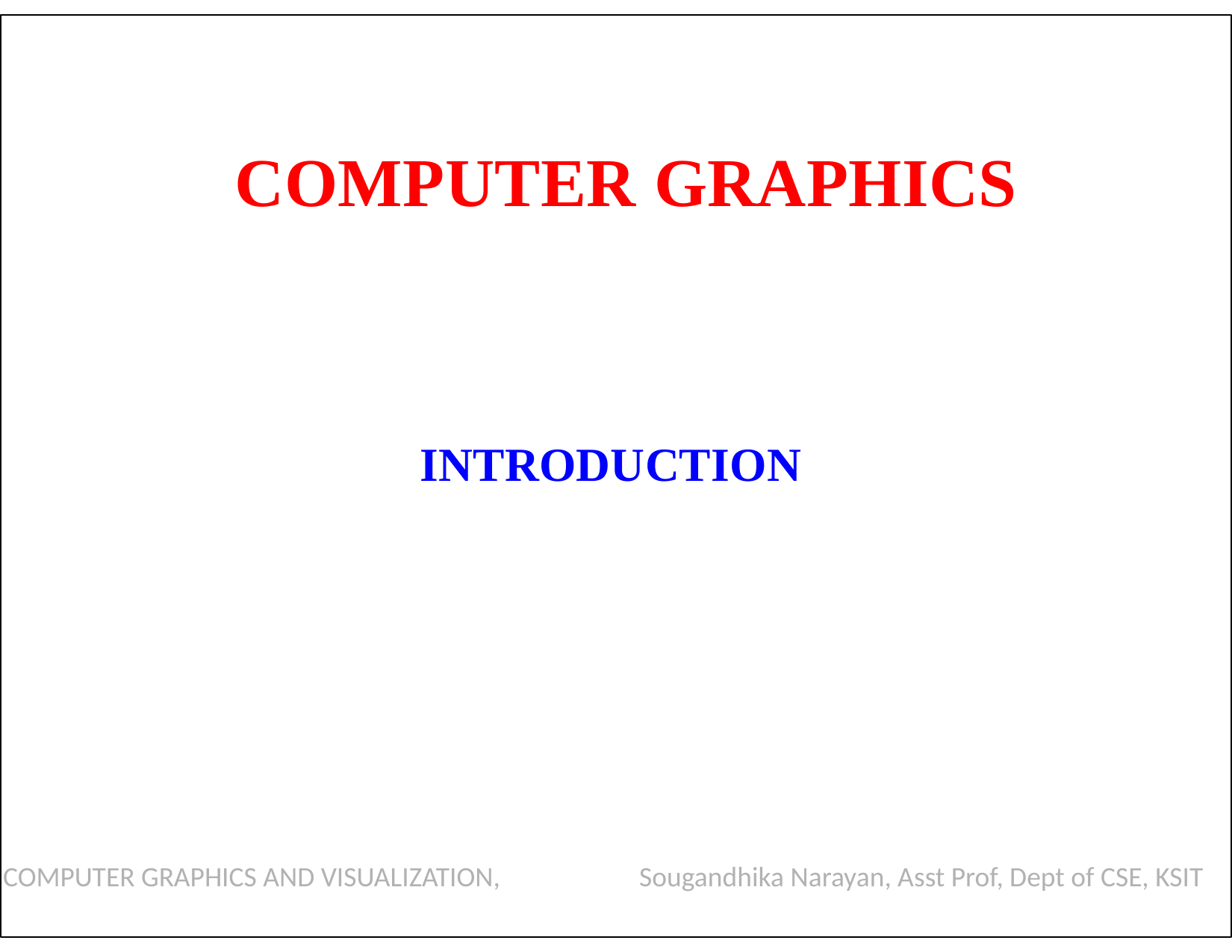

# COMPUTER GRAPHICS
INTRODUCTION
COMPUTER GRAPHICS AND VISUALIZATION,                      Sougandhika Narayan, Asst Prof, Dept of CSE, KSIT